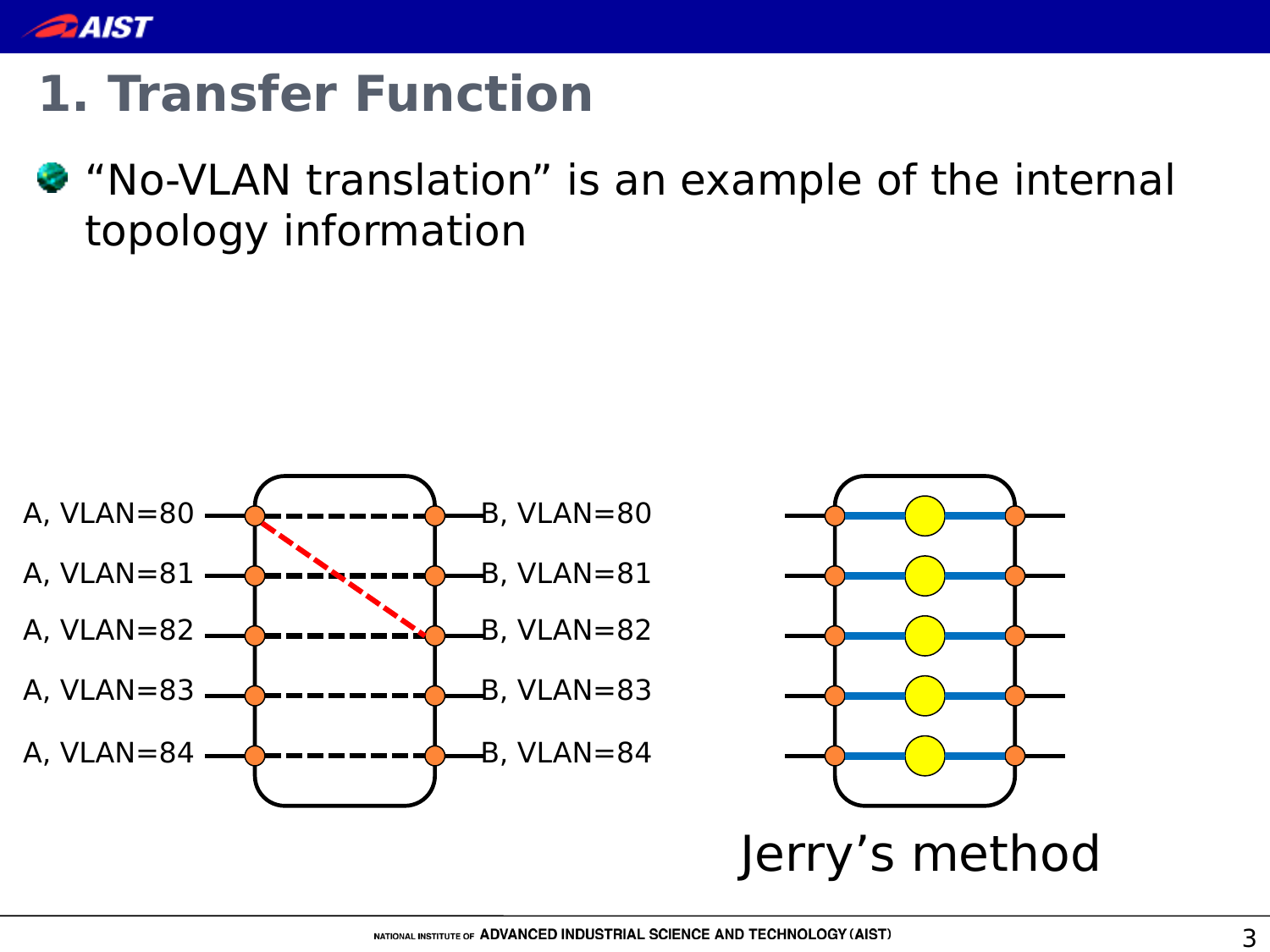

# 1. Transfer Function
“No-VLAN translation” is an example of the internal topology information

Jerry’s method
A, VLAN=80
B, VLAN=80

A, VLAN=81
B, VLAN=81

A, VLAN=82
B, VLAN=82

A, VLAN=83
B, VLAN=83

A, VLAN=84
B, VLAN=84